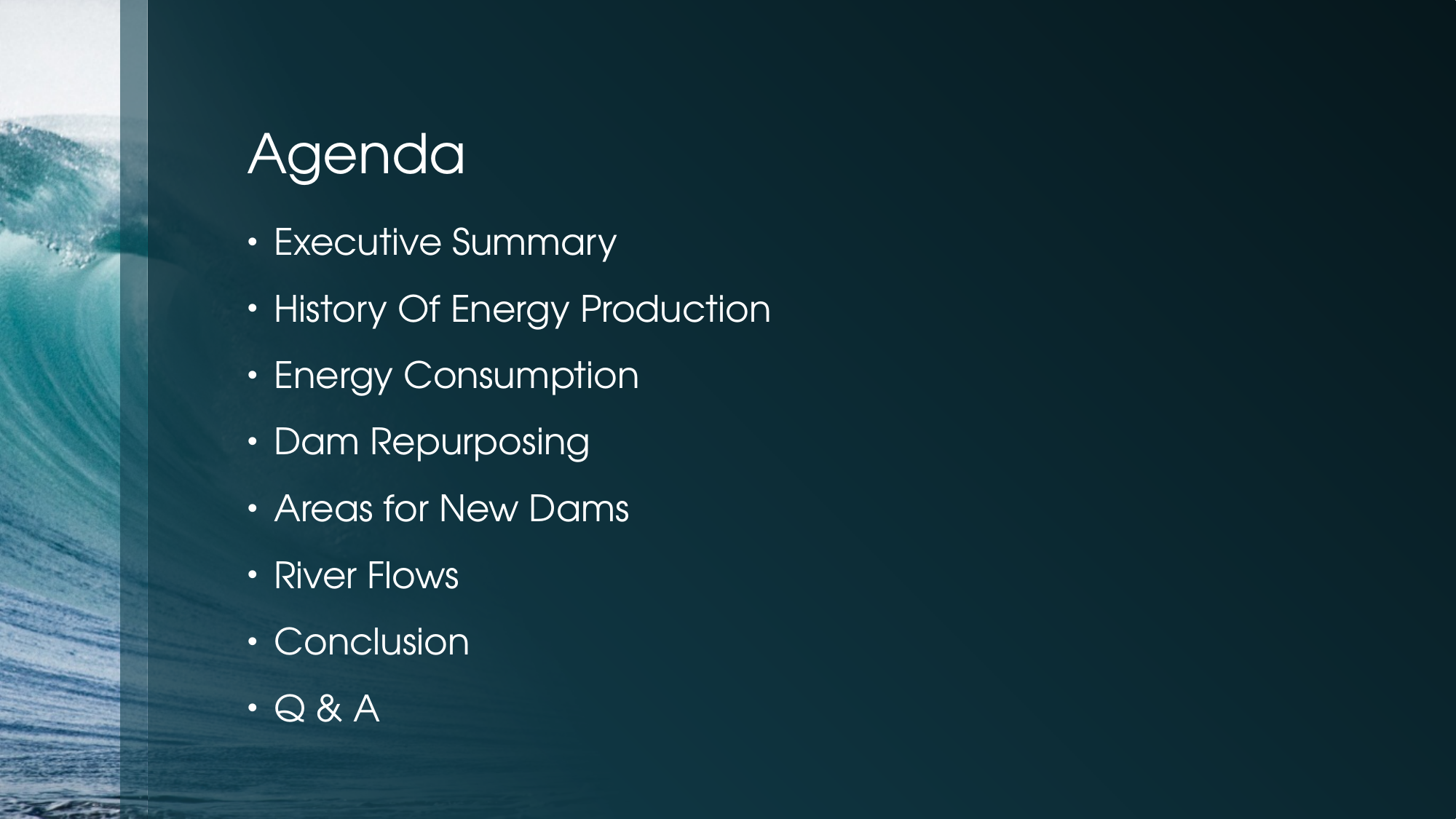

# Agenda
Executive Summary
History Of Energy Production
Energy Consumption
Dam Repurposing
Areas for New Dams
River Flows
Conclusion
Q & A